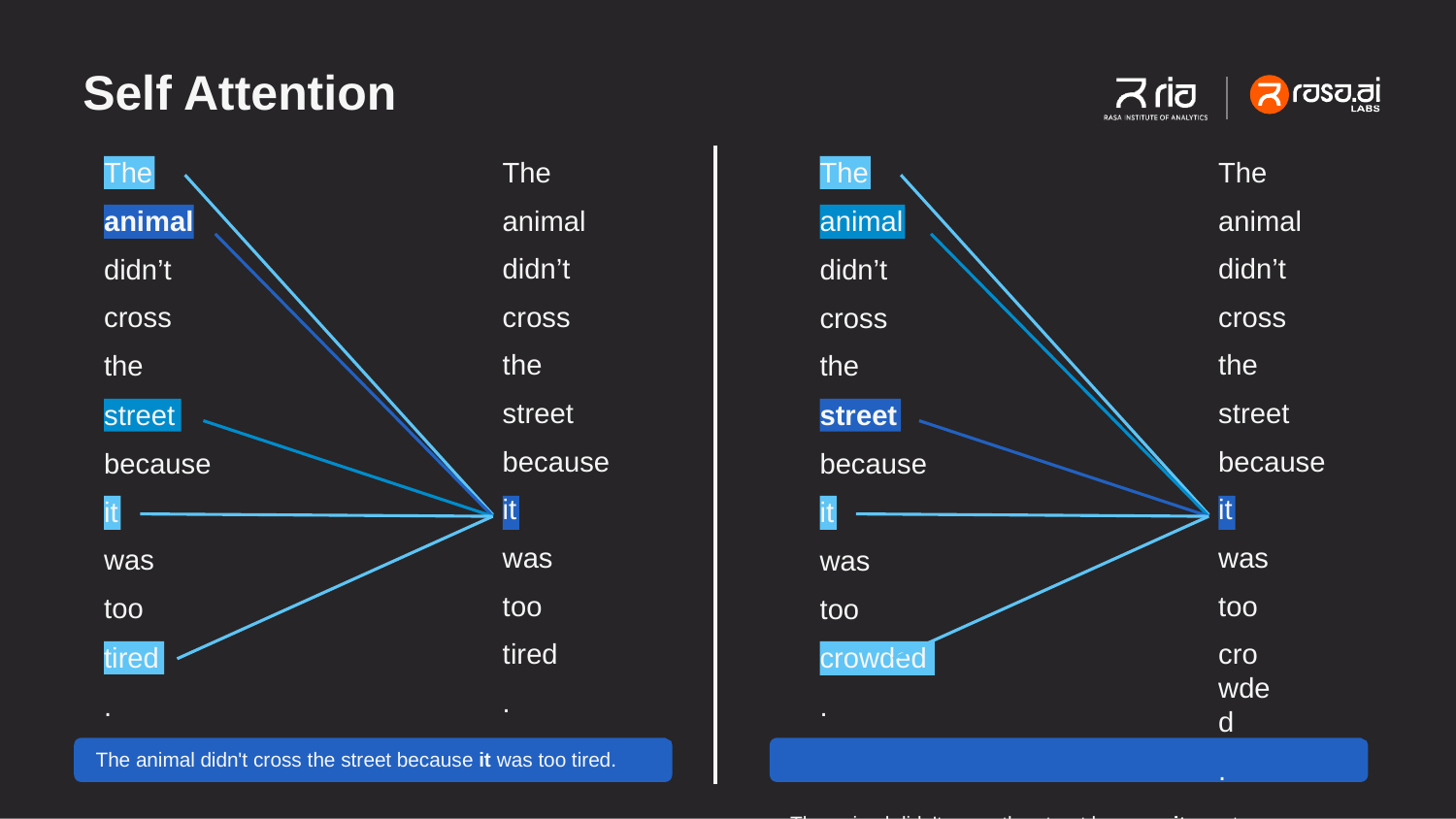

# Self Attention
The animal didn’t cross the street because it
was too tired
.
The animal didn’t cross the street because it
was too
crowded
.
The animal didn't cross the street because it was too wide.

The
The

animal didn’t cross the
animal

didn’t cross the
street
street
because it
was too
because
it

was too
crowded
tired

.
The animal didn't cross the street because it was too tired.
.